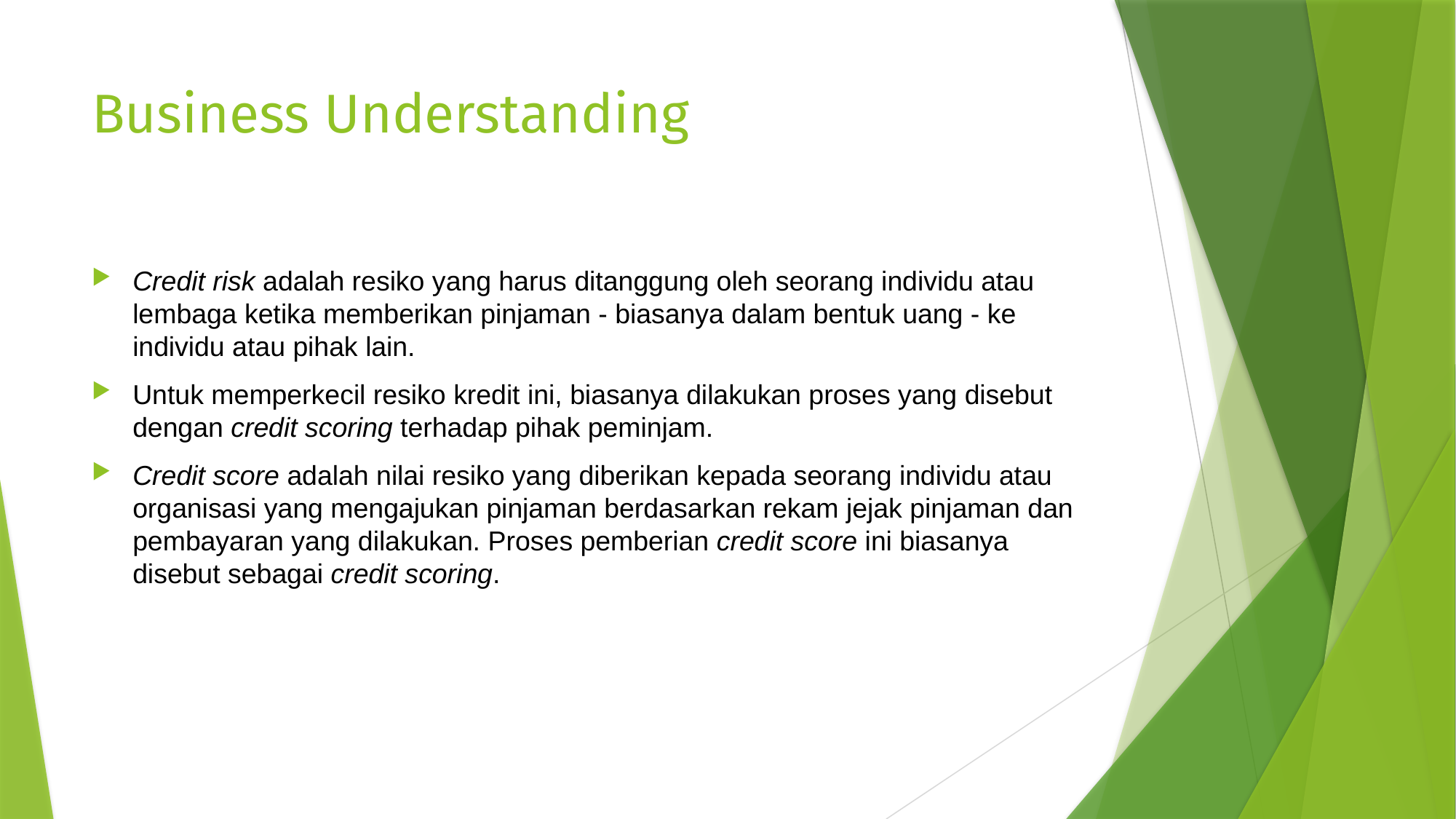

# Business Understanding
Credit risk adalah resiko yang harus ditanggung oleh seorang individu atau lembaga ketika memberikan pinjaman - biasanya dalam bentuk uang - ke individu atau pihak lain.
Untuk memperkecil resiko kredit ini, biasanya dilakukan proses yang disebut dengan credit scoring terhadap pihak peminjam.
Credit score adalah nilai resiko yang diberikan kepada seorang individu atau organisasi yang mengajukan pinjaman berdasarkan rekam jejak pinjaman dan pembayaran yang dilakukan. Proses pemberian credit score ini biasanya disebut sebagai credit scoring.